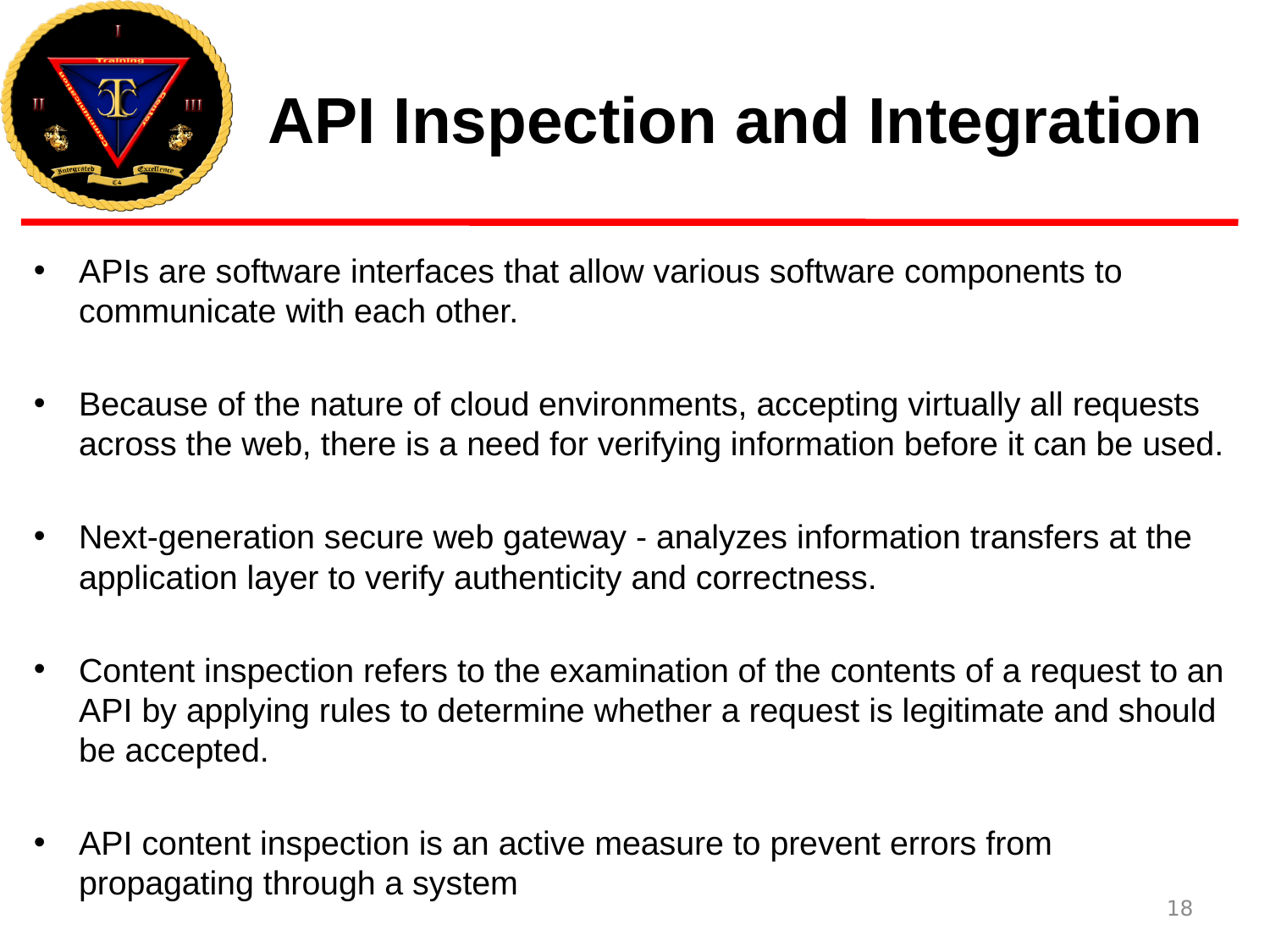

# API Inspection and Integration
APIs are software interfaces that allow various software components to communicate with each other.

Because of the nature of cloud environments, accepting virtually all requests across the web, there is a need for verifying information before it can be used.

Next-generation secure web gateway - analyzes information transfers at the application layer to verify authenticity and correctness.

Content inspection refers to the examination of the contents of a request to an API by applying rules to determine whether a request is legitimate and should be accepted.

API content inspection is an active measure to prevent errors from propagating through a system
18